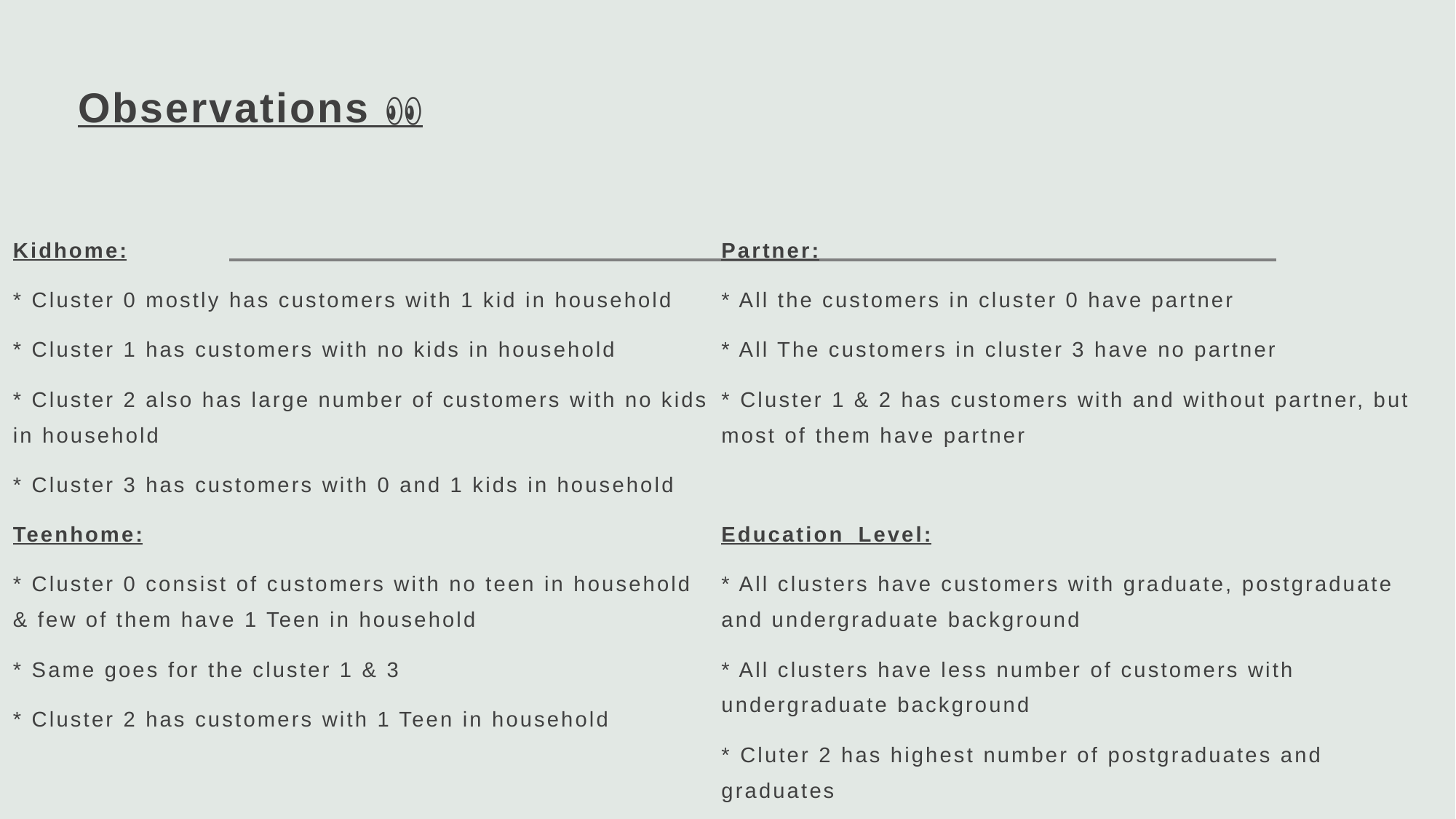

# Observations 👀
Kidhome:
* Cluster 0 mostly has customers with 1 kid in household
* Cluster 1 has customers with no kids in household
* Cluster 2 also has large number of customers with no kids in household
* Cluster 3 has customers with 0 and 1 kids in household
Teenhome:
* Cluster 0 consist of customers with no teen in household & few of them have 1 Teen in household
* Same goes for the cluster 1 & 3
* Cluster 2 has customers with 1 Teen in household

Partner:
* All the customers in cluster 0 have partner
* All The customers in cluster 3 have no partner
* Cluster 1 & 2 has customers with and without partner, but most of them have partner

Education_Level:
* All clusters have customers with graduate, postgraduate and undergraduate background
* All clusters have less number of customers with undergraduate background
* Cluter 2 has highest number of postgraduates and graduates